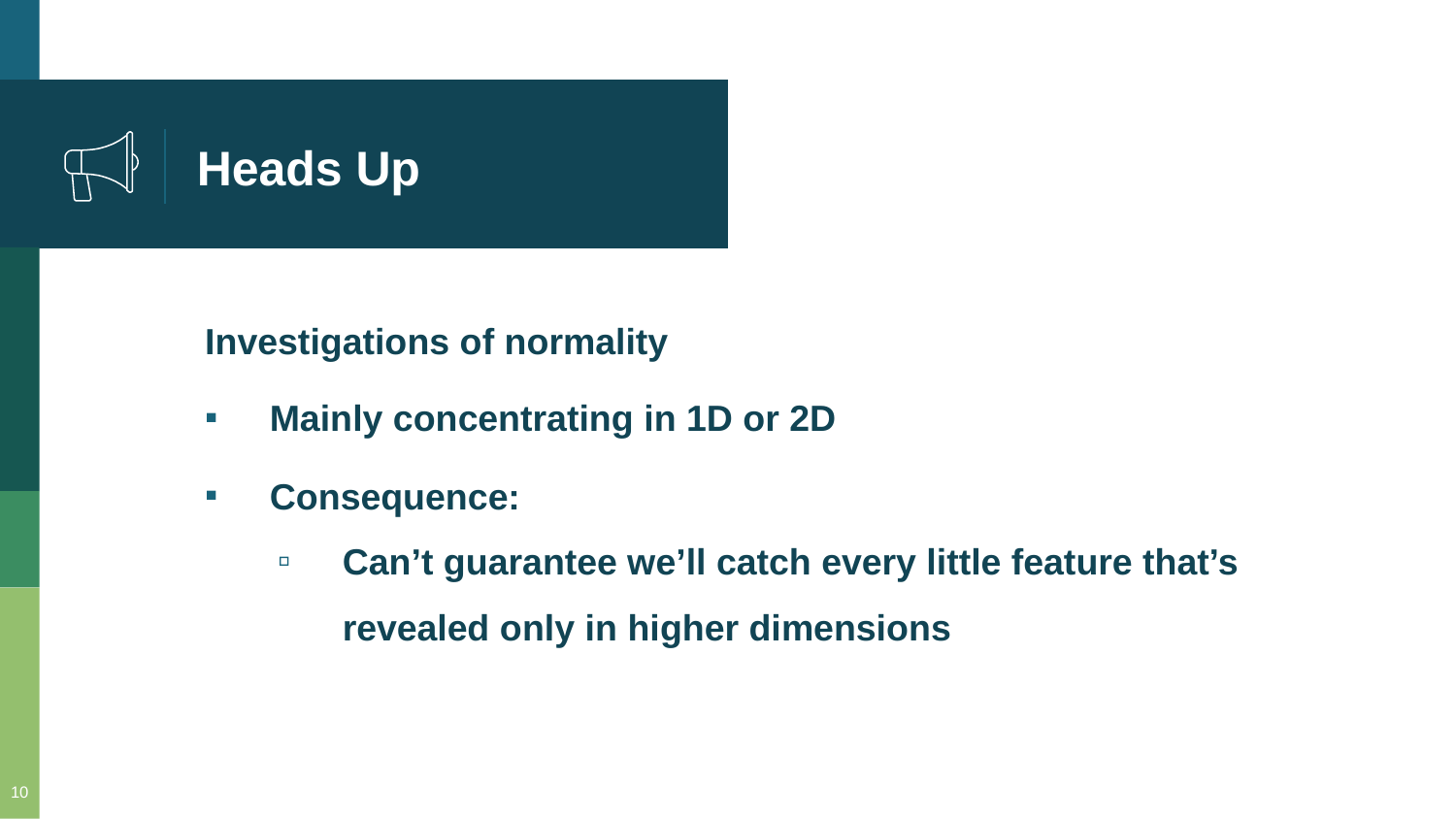

# Heads Up

Investigations of normality
Mainly concentrating in 1D or 2D
Consequence:
Can’t guarantee we’ll catch every little feature that’s revealed only in higher dimensions

10